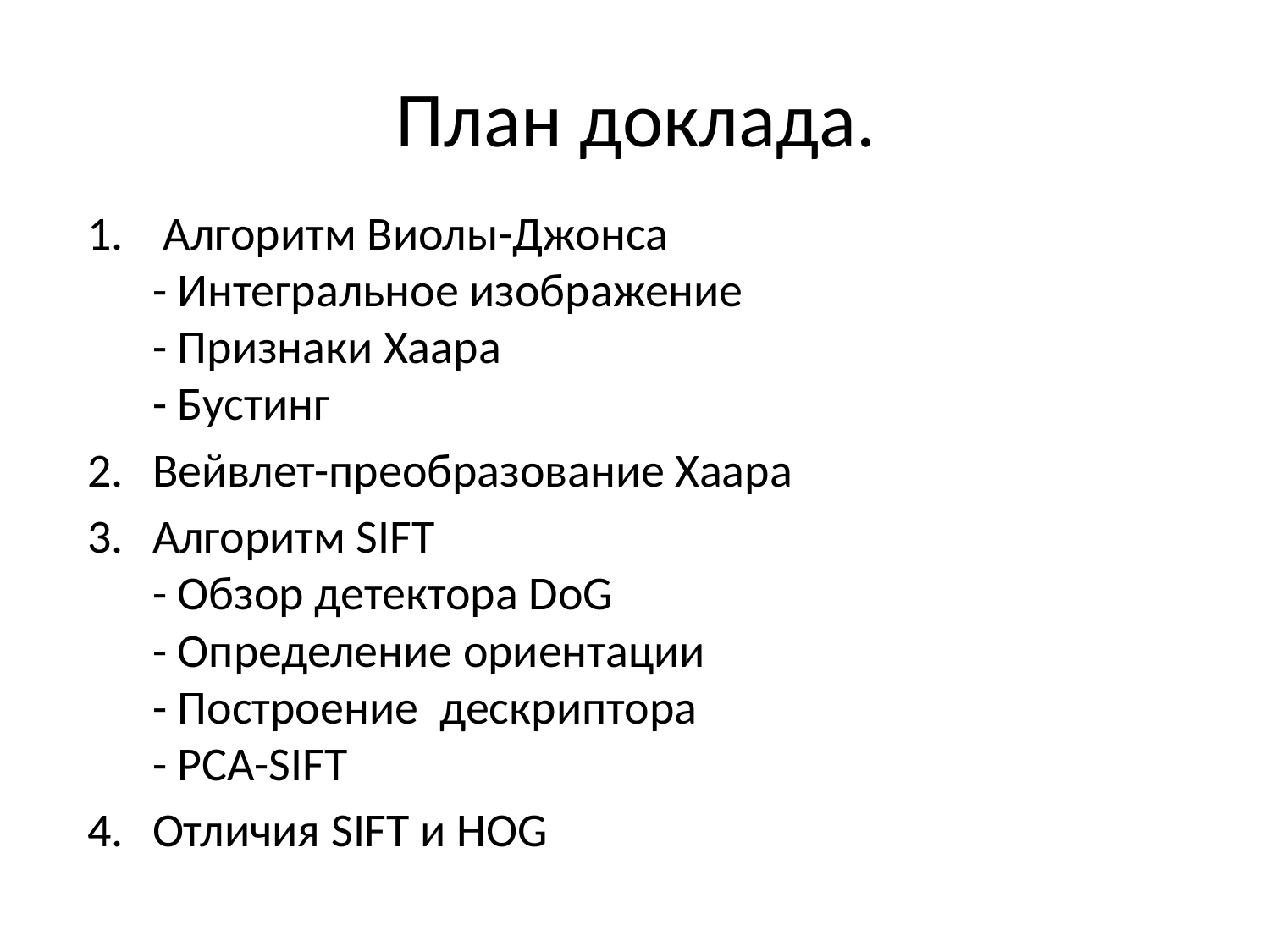

# План доклада.
 Алгоритм Виолы-Джонса
- Интегральное изображение 
- Признаки Хаара 
- Бустинг
Вейвлет-преобразование Хаара
Алгоритм SIFT
- Обзор детектора DoG
- Определение ориентации
- Построение  дескриптора 
- PCA-SIFT
Отличия SIFT и HOG